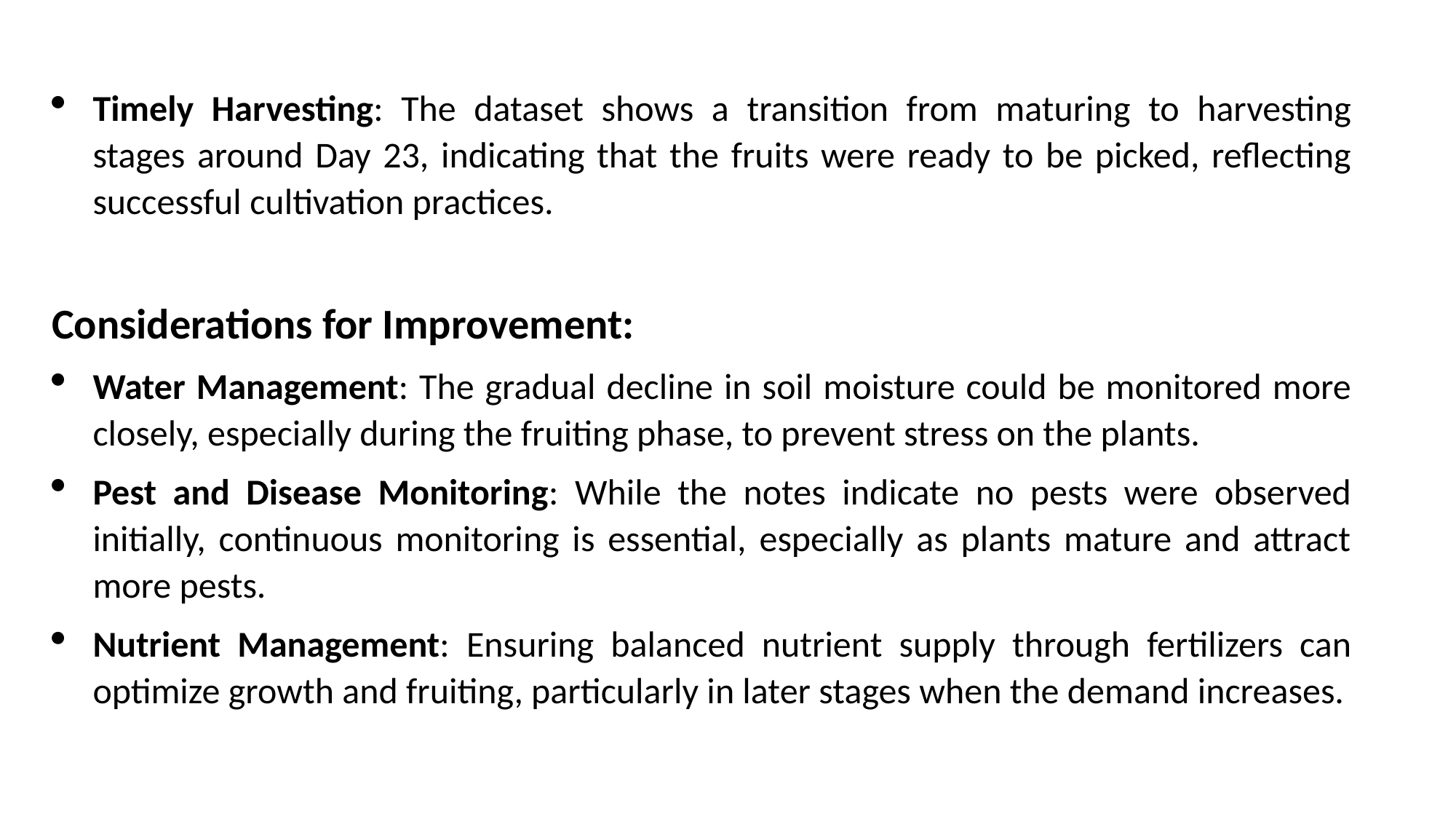

Timely Harvesting: The dataset shows a transition from maturing to harvesting stages around Day 23, indicating that the fruits were ready to be picked, reflecting successful cultivation practices.

Considerations for Improvement:
Water Management: The gradual decline in soil moisture could be monitored more closely, especially during the fruiting phase, to prevent stress on the plants.
Pest and Disease Monitoring: While the notes indicate no pests were observed initially, continuous monitoring is essential, especially as plants mature and attract more pests.
Nutrient Management: Ensuring balanced nutrient supply through fertilizers can optimize growth and fruiting, particularly in later stages when the demand increases.